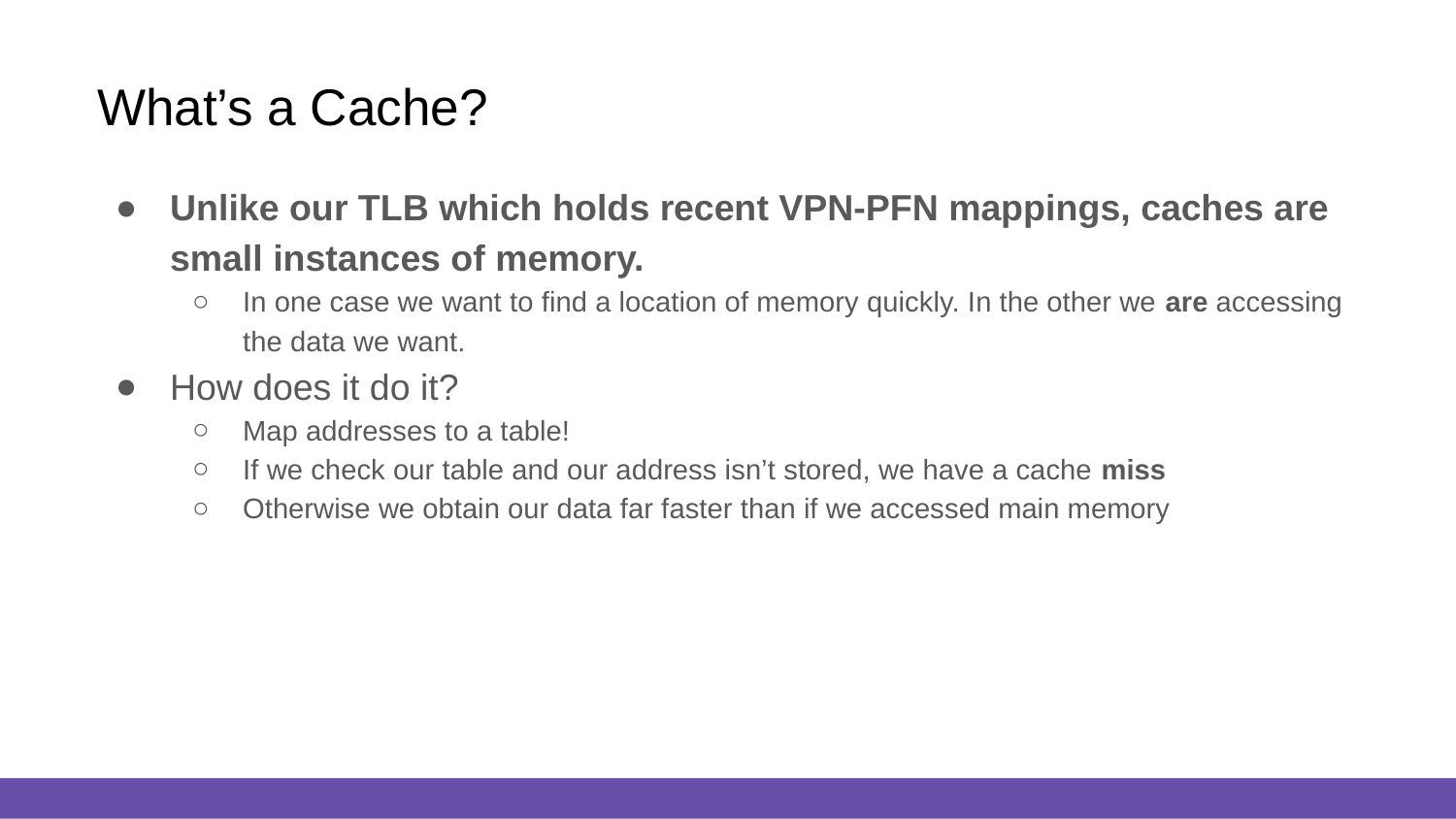

# What’s a Cache?
Unlike our TLB which holds recent VPN-PFN mappings, caches are small instances of memory.
In one case we want to find a location of memory quickly. In the other we are accessing the data we want.
How does it do it?
Map addresses to a table!
If we check our table and our address isn’t stored, we have a cache miss
Otherwise we obtain our data far faster than if we accessed main memory